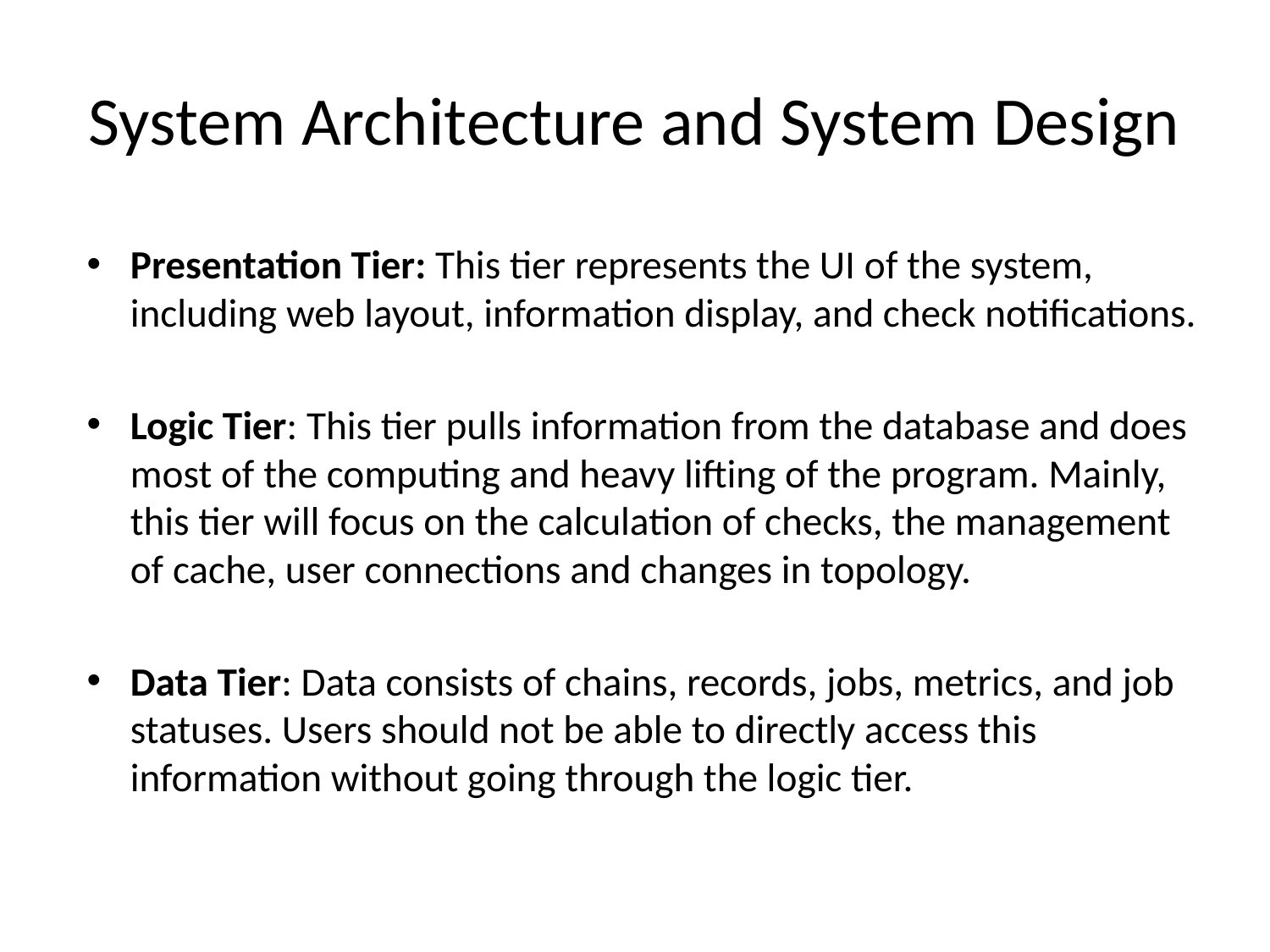

# System Architecture and System Design
Presentation Tier: This tier represents the UI of the system, including web layout, information display, and check notifications.

Logic Tier: This tier pulls information from the database and does most of the computing and heavy lifting of the program. Mainly, this tier will focus on the calculation of checks, the management of cache, user connections and changes in topology.

Data Tier: Data consists of chains, records, jobs, metrics, and job statuses. Users should not be able to directly access this information without going through the logic tier.